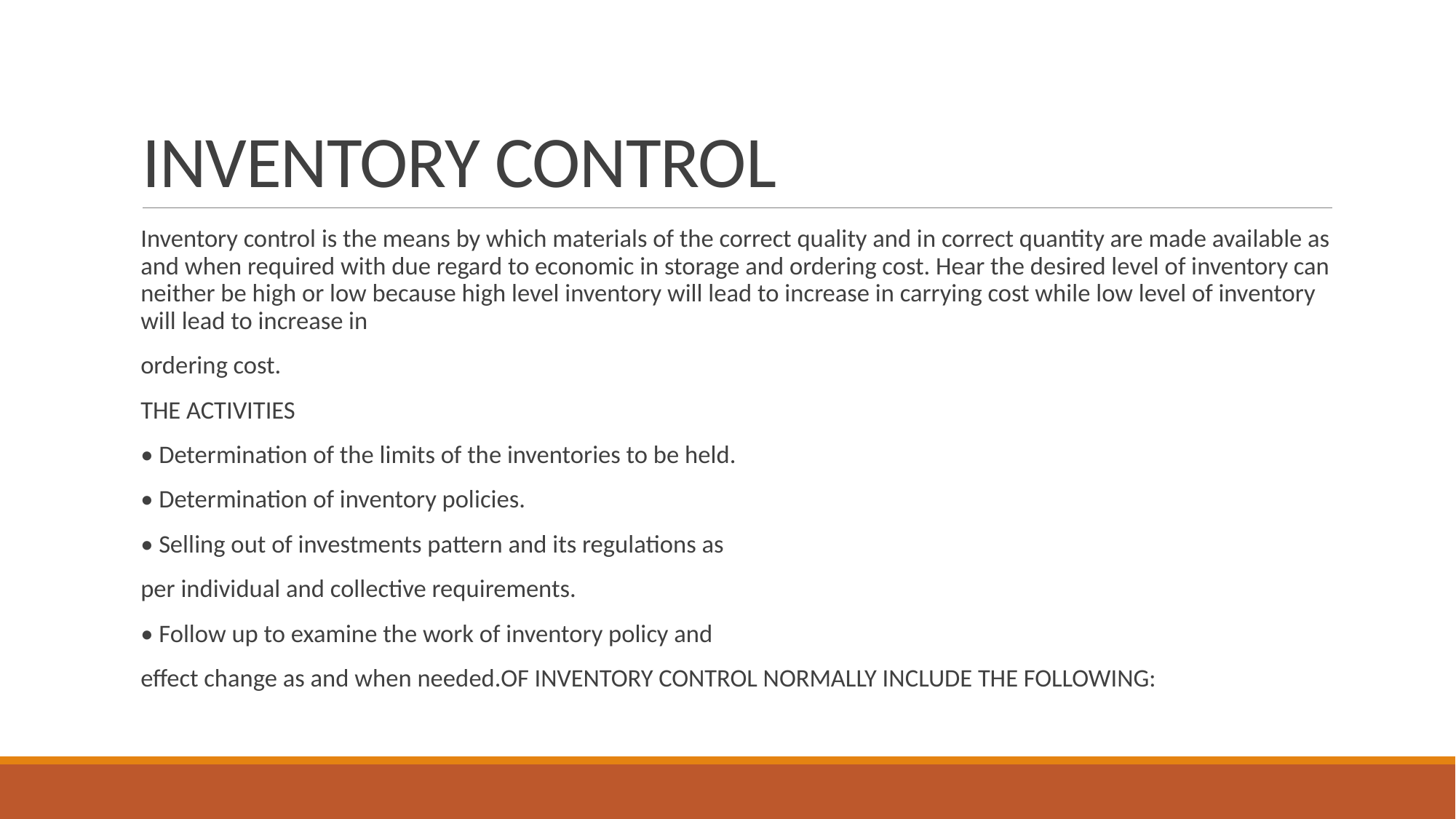

# INVENTORY CONTROL
Inventory control is the means by which materials of the correct quality and in correct quantity are made available as and when required with due regard to economic in storage and ordering cost. Hear the desired level of inventory can neither be high or low because high level inventory will lead to increase in carrying cost while low level of inventory will lead to increase in
ordering cost.
THE ACTIVITIES
• Determination of the limits of the inventories to be held.
• Determination of inventory policies.
• Selling out of investments pattern and its regulations as
per individual and collective requirements.
• Follow up to examine the work of inventory policy and
effect change as and when needed.OF INVENTORY CONTROL NORMALLY INCLUDE THE FOLLOWING: